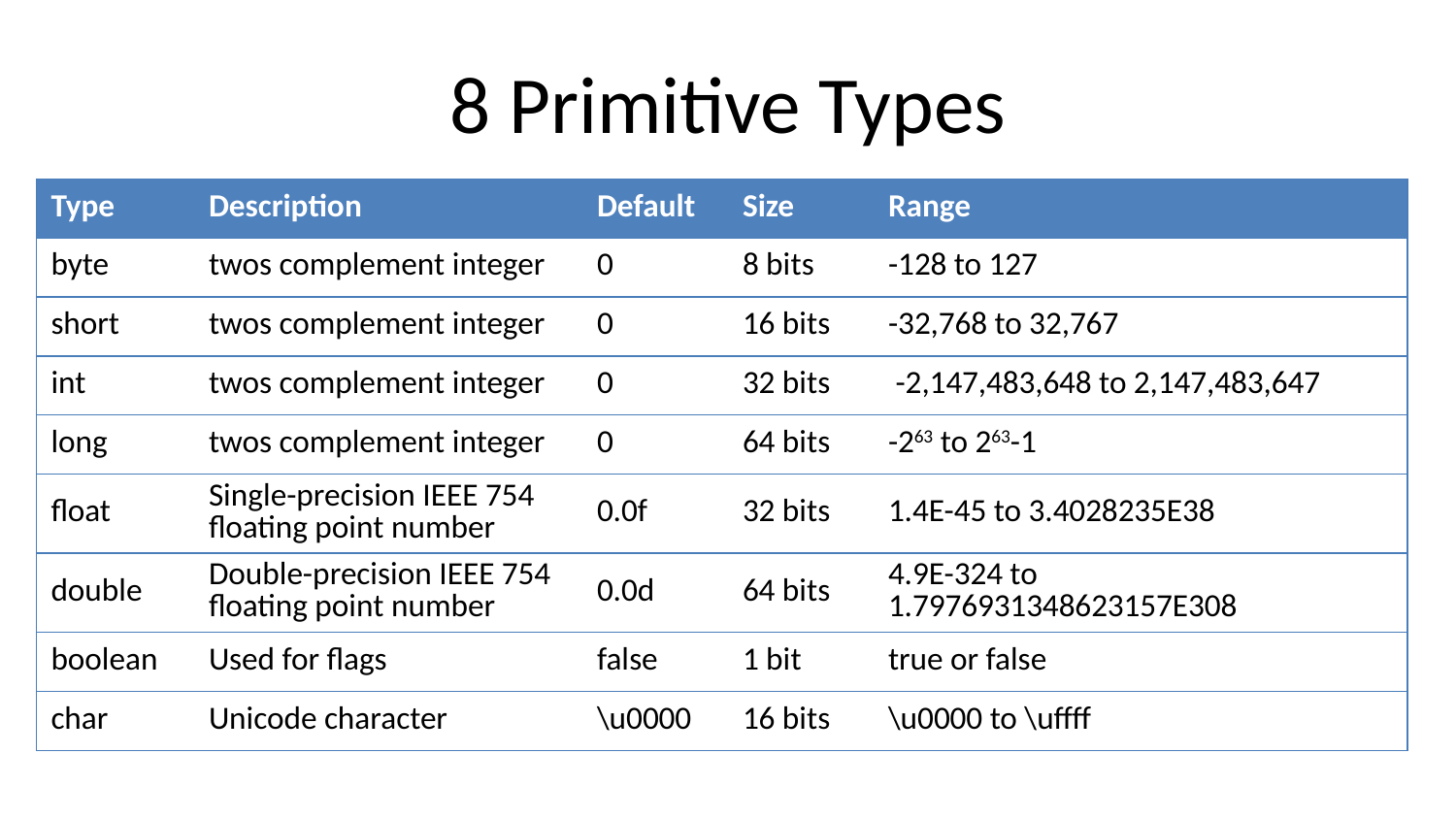

# 8 Primitive Types
| Type | Description | Default | Size | Range |
| --- | --- | --- | --- | --- |
| byte | twos complement integer | 0 | 8 bits | -128 to 127 |
| short | twos complement integer | 0 | 16 bits | -32,768 to 32,767 |
| int | twos complement integer | 0 | 32 bits | -2,147,483,648 to 2,147,483,647 |
| long | twos complement integer | 0 | 64 bits | -263 to 263-1 |
| float | Single-precision IEEE 754 floating point number | 0.0f | 32 bits | 1.4E-45 to 3.4028235E38 |
| double | Double-precision IEEE 754 floating point number | 0.0d | 64 bits | 4.9E-324 to 1.7976931348623157E308 |
| boolean | Used for flags | false | 1 bit | true or false |
| char | Unicode character | \u0000 | 16 bits | \u0000 to \uffff |